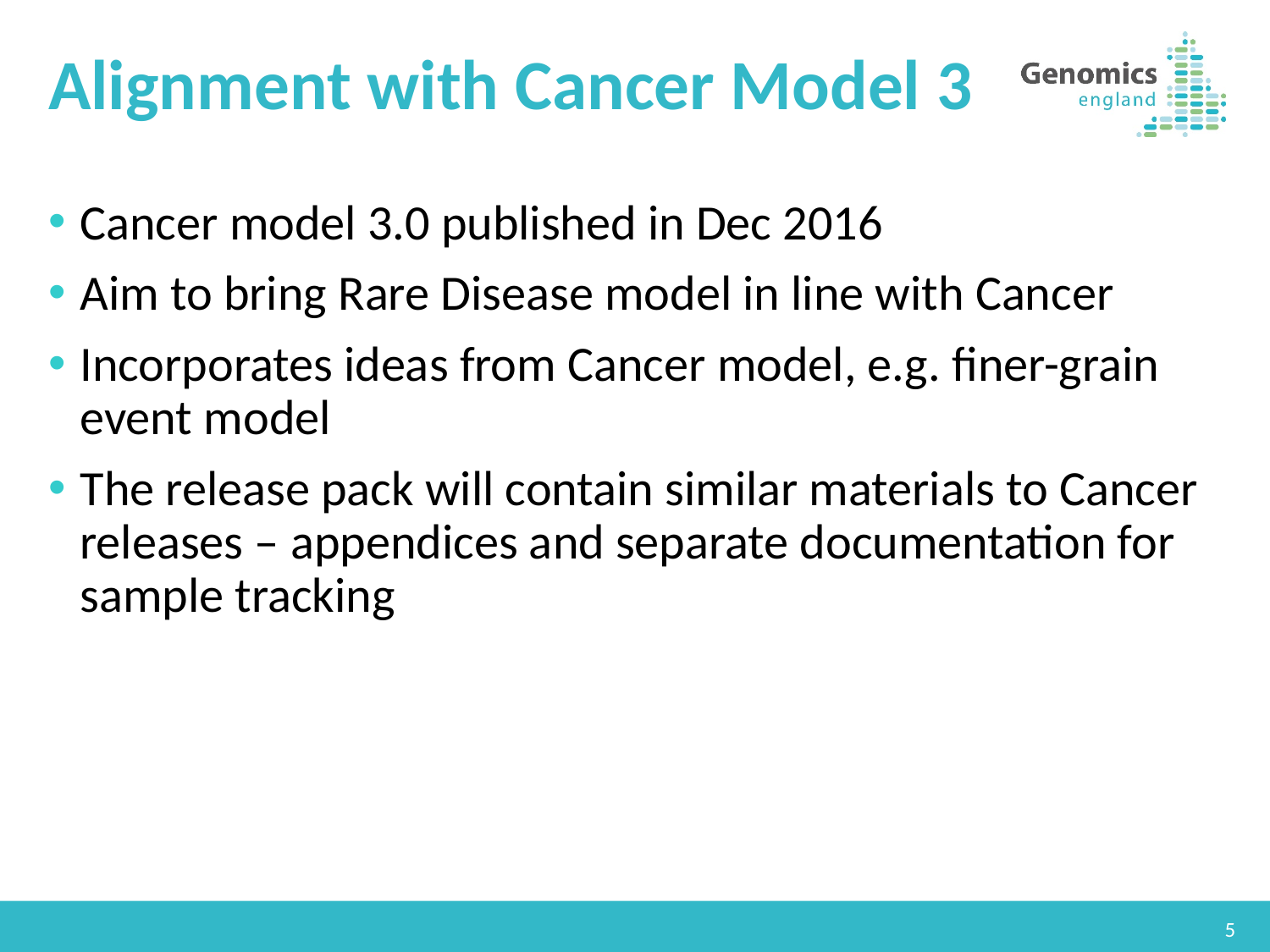

# Alignment with Cancer Model 3
Cancer model 3.0 published in Dec 2016
Aim to bring Rare Disease model in line with Cancer
Incorporates ideas from Cancer model, e.g. finer-grain event model
The release pack will contain similar materials to Cancer releases – appendices and separate documentation for sample tracking

5